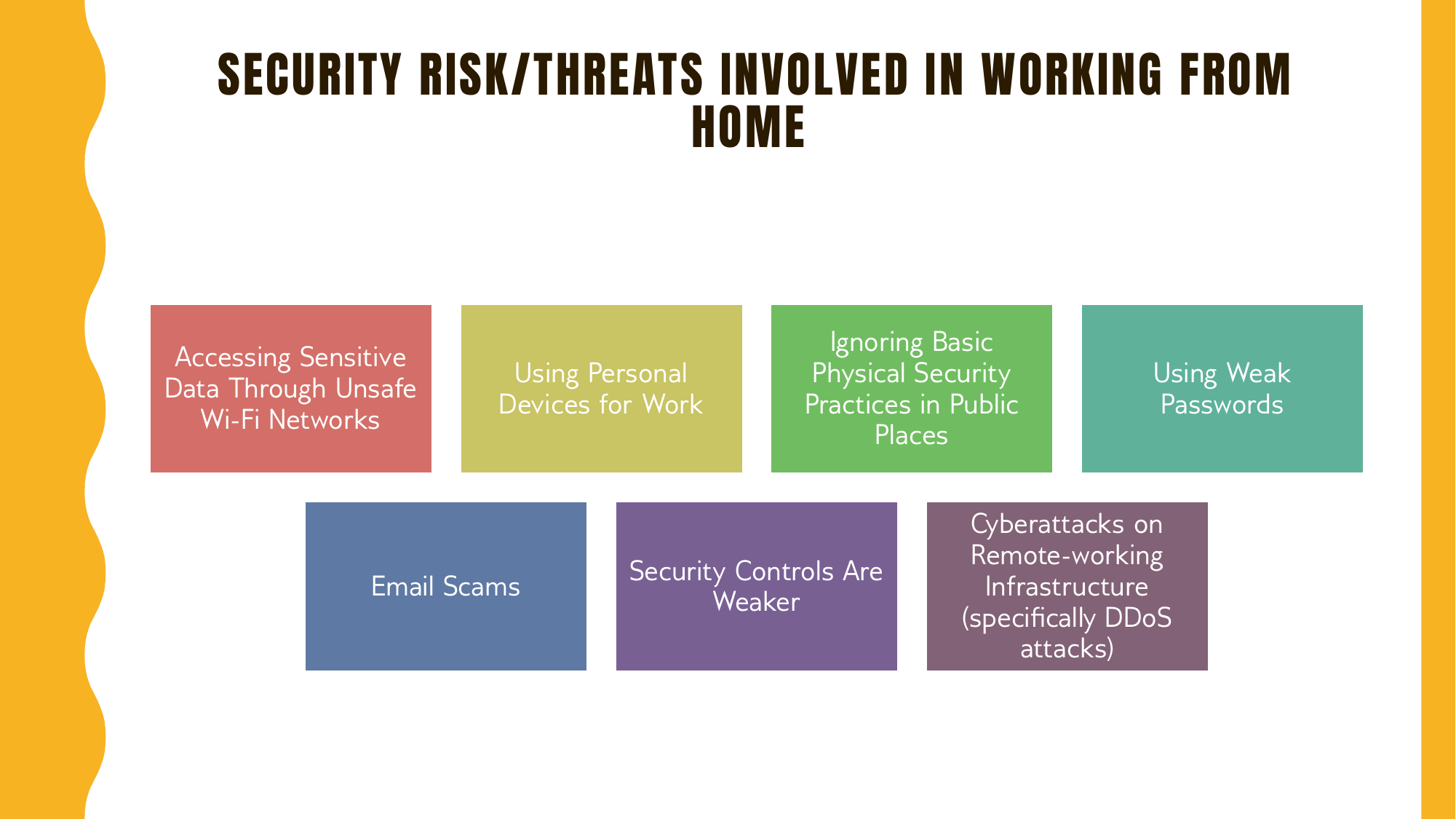

# Security Risk/Threats Involved in Working from Home
Accessing Sensitive Data Through Unsafe Wi-Fi Networks
Using Personal Devices for Work
Ignoring Basic Physical Security Practices in Public Places
Using Weak Passwords
Email Scams
Security Controls Are Weaker
Cyberattacks on Remote-working Infrastructure (specifically DDoS attacks)